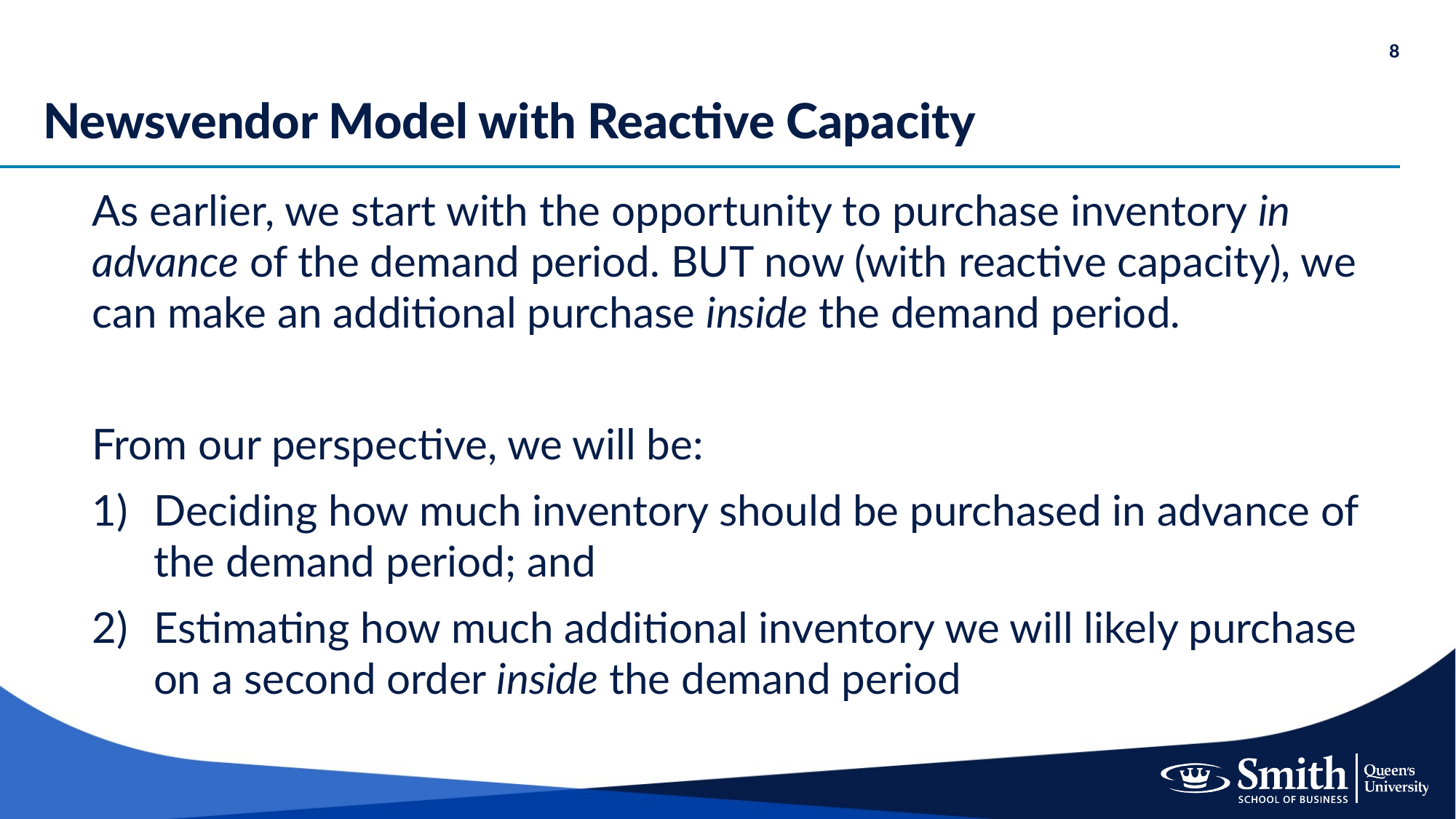

# Newsvendor Model with Reactive Capacity
As earlier, we start with the opportunity to purchase inventory in advance of the demand period. BUT now (with reactive capacity), we can make an additional purchase inside the demand period.

From our perspective, we will be:
Deciding how much inventory should be purchased in advance of the demand period; and
Estimating how much additional inventory we will likely purchase on a second order inside the demand period